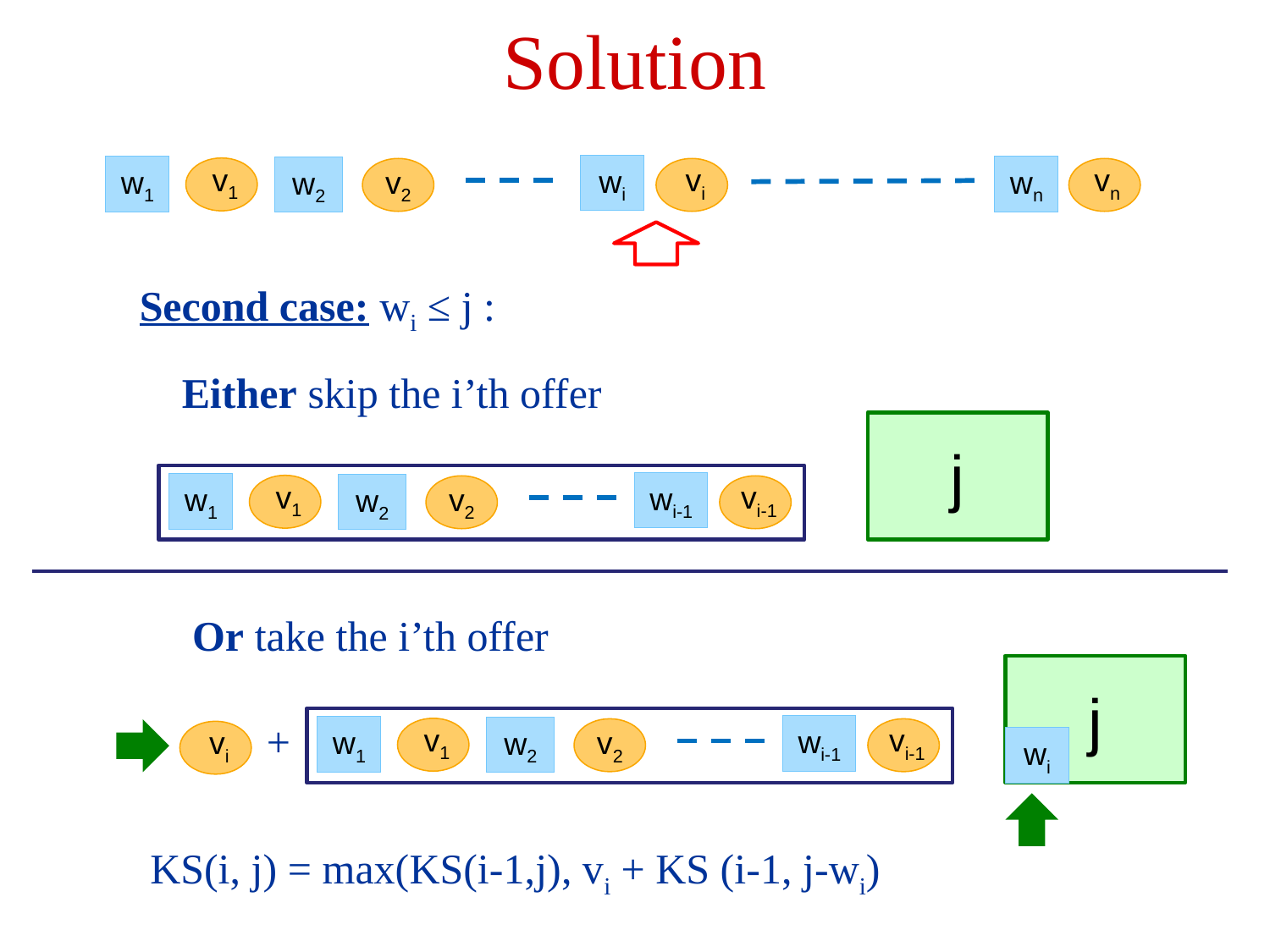

Solution

Second case: wi ≤ j :

v1

vi

vn

wi
w1
v2

wn
w2

Either skip the i’th offer

j

v1

vi-1

wi-1
w1
v2

w2
Or take the i’th offer

j
+

v1

vi-1

wi-1
w1
v2

vi

w2

wi

KS(i, j) = max(KS(i-1,j), vi + KS (i-1, j-wi)